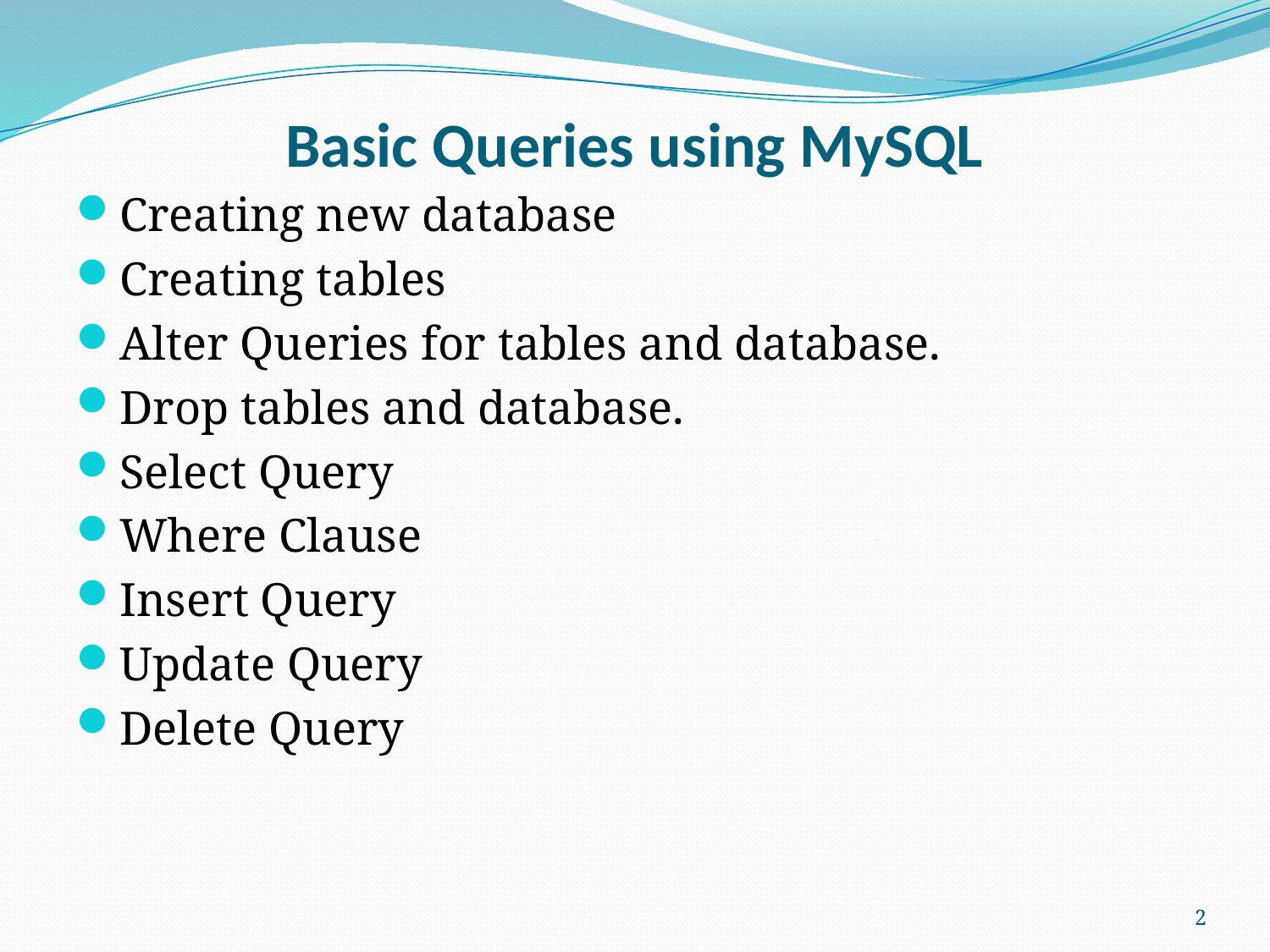

# Basic Queries using MySQL
Creating new database
Creating tables
Alter Queries for tables and database.
Drop tables and database.
Select Query
Where Clause
Insert Query
Update Query
Delete Query

2